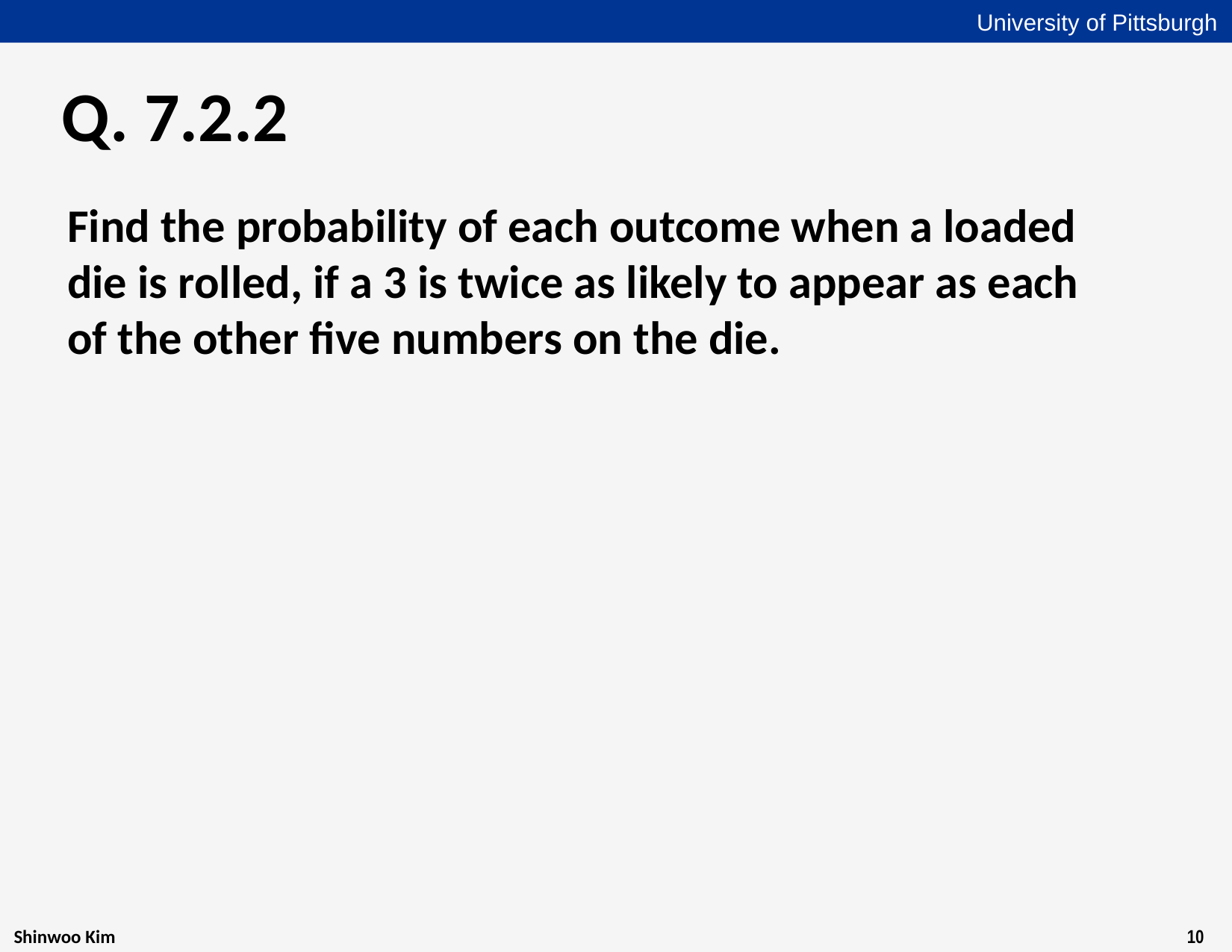

# Q. 7.2.2
Find the probability of each outcome when a loaded die is rolled, if a 3 is twice as likely to appear as each of the other five numbers on the die.